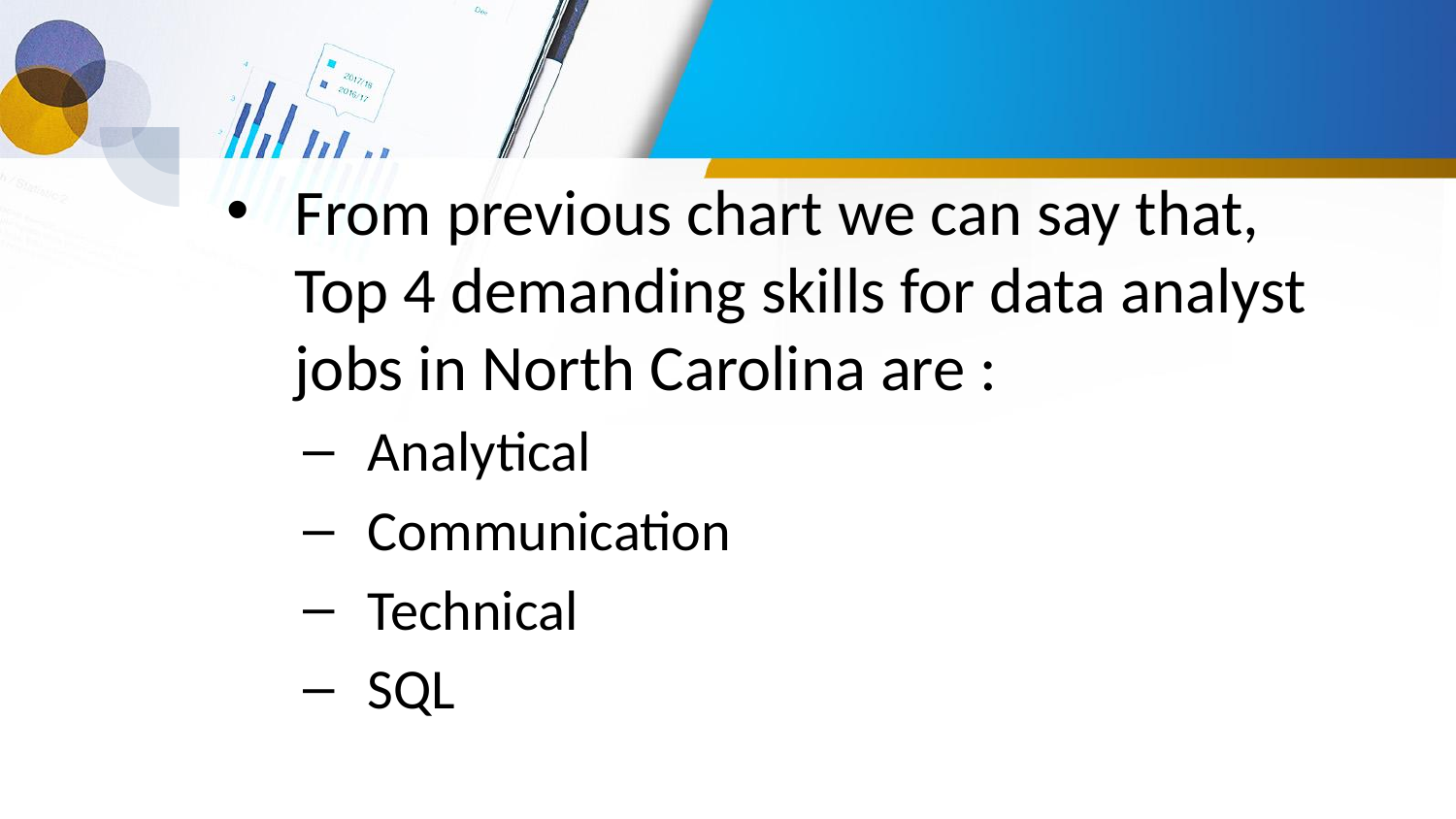

From previous chart we can say that, Top 4 demanding skills for data analyst jobs in North Carolina are :
Analytical
Communication
Technical
SQL